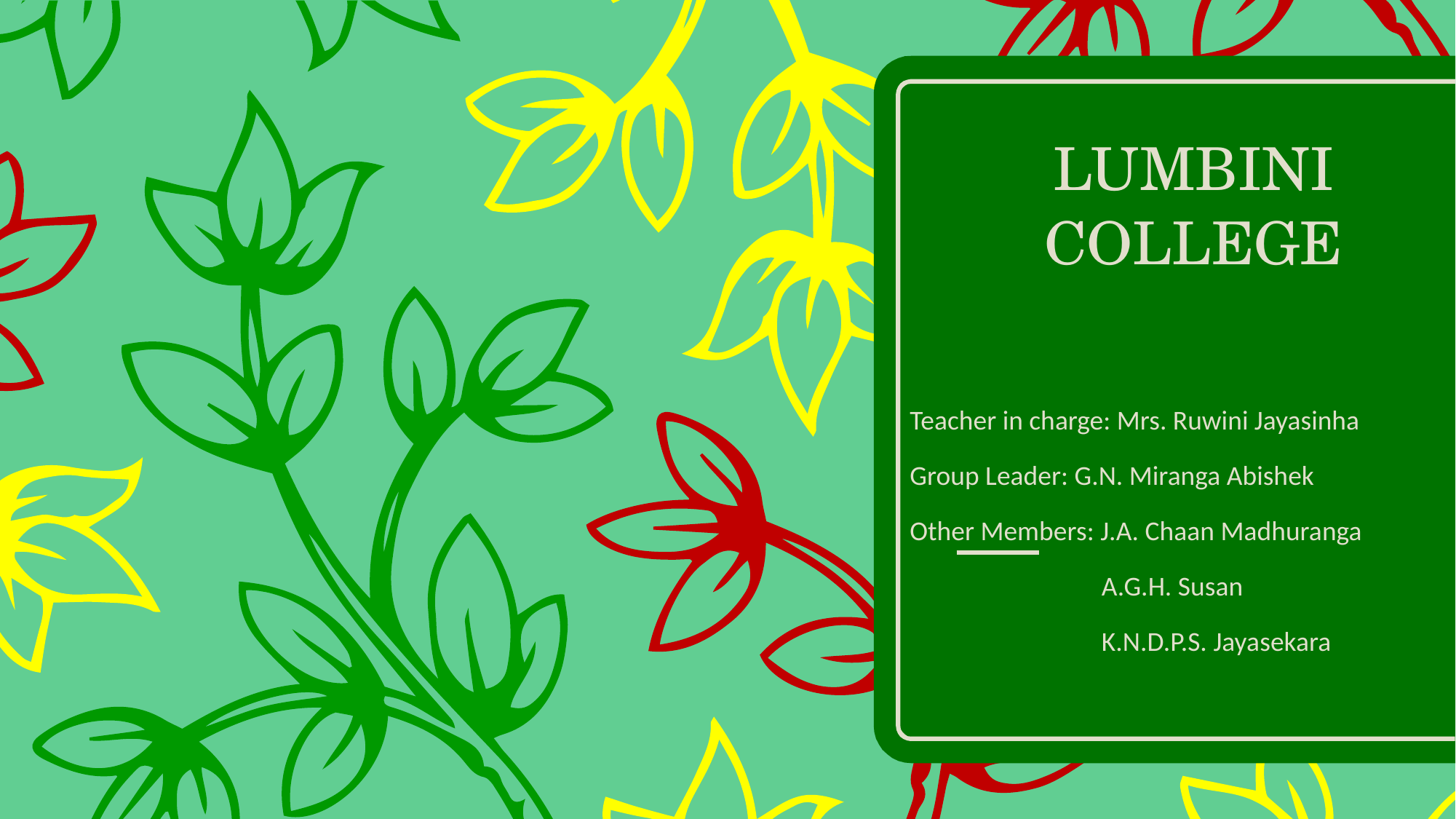

# LUMBINI COLLEGE
Teacher in charge: Mrs. Ruwini Jayasinha
Group Leader: G.N. Miranga Abishek
Other Members: J.A. Chaan Madhuranga
                               A.G.H. Susan
                               K.N.D.P.S. Jayasekara